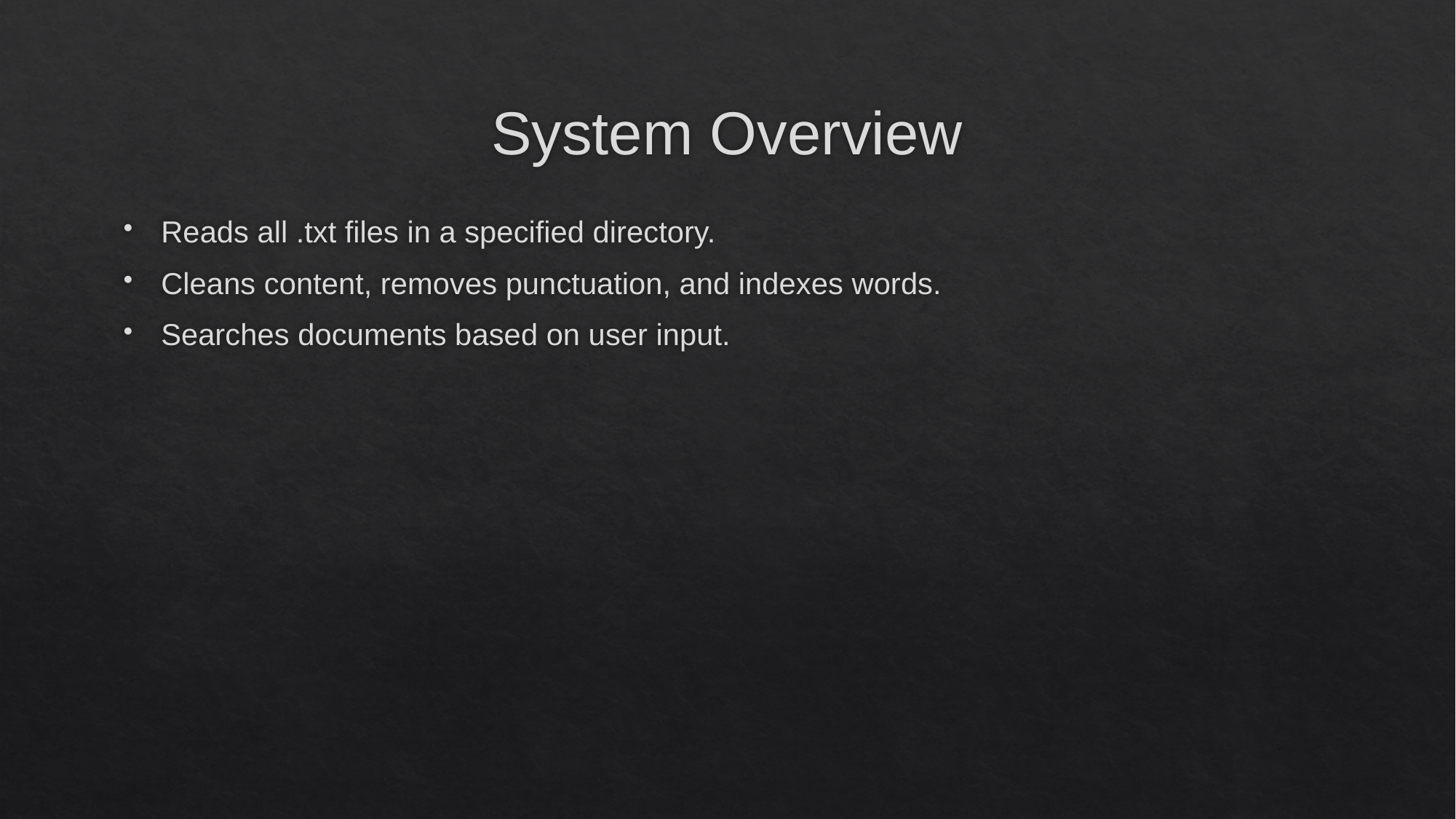

# System Overview
Reads all .txt files in a specified directory.
Cleans content, removes punctuation, and indexes words.
Searches documents based on user input.